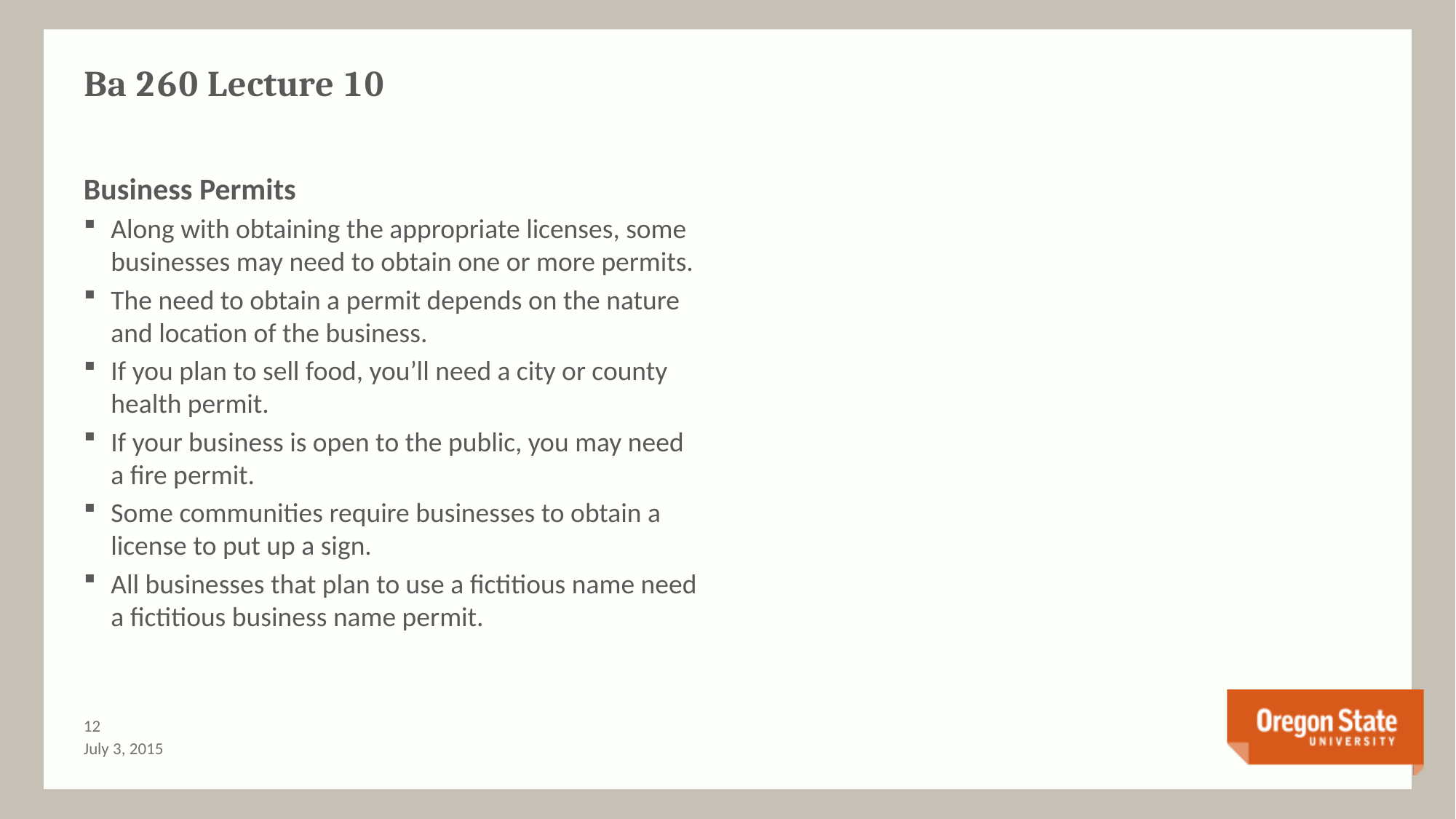

# Ba 260 Lecture 10
Business Permits
Along with obtaining the appropriate licenses, some businesses may need to obtain one or more permits.
The need to obtain a permit depends on the nature and location of the business.
If you plan to sell food, you’ll need a city or county health permit.
If your business is open to the public, you may need a fire permit.
Some communities require businesses to obtain a license to put up a sign.
All businesses that plan to use a fictitious name need a fictitious business name permit.

12
July 3, 2015